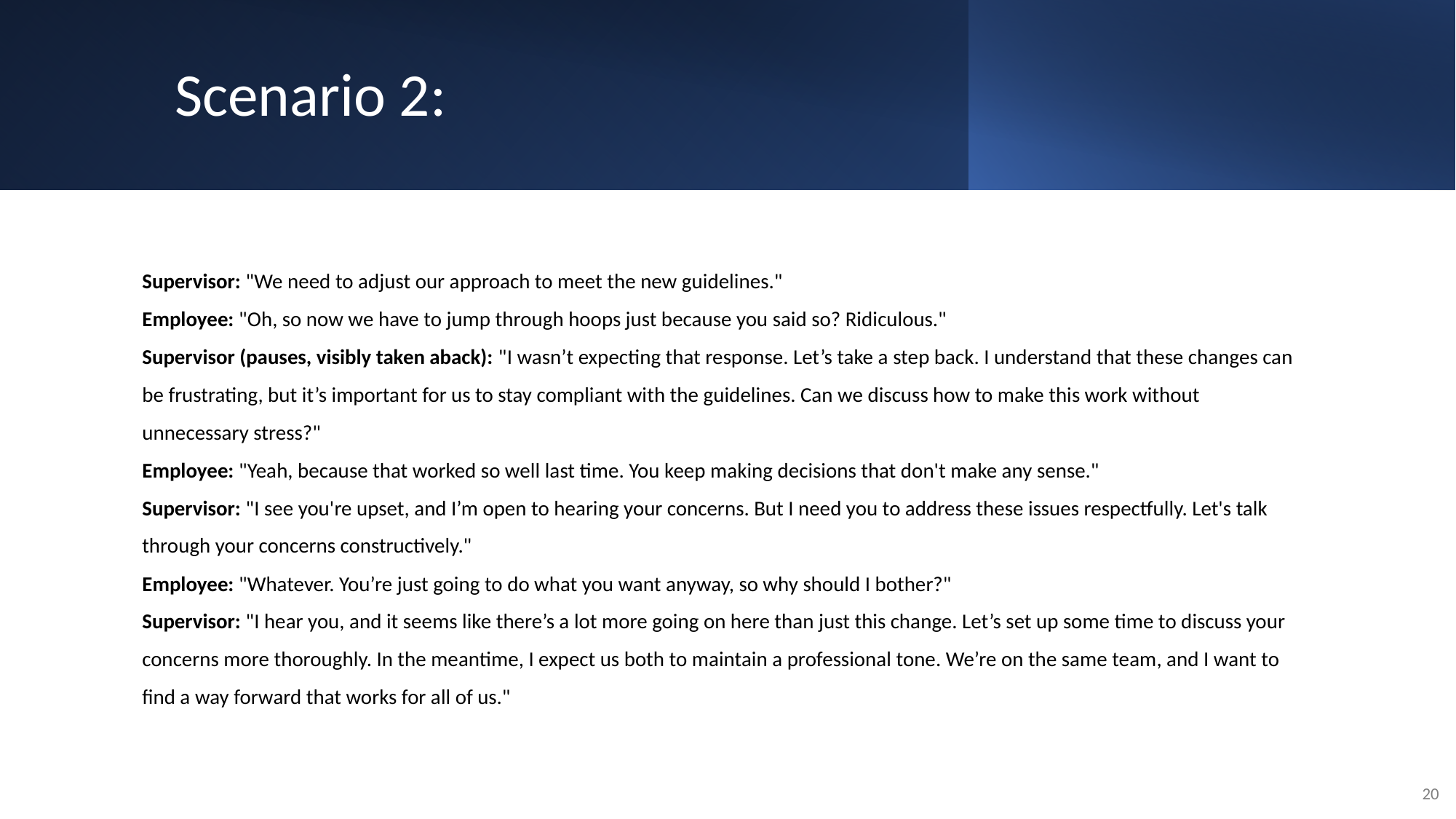

# Scenario 2:
Supervisor: "We need to adjust our approach to meet the new guidelines."
Employee: "Oh, so now we have to jump through hoops just because you said so? Ridiculous."
Supervisor (pauses, visibly taken aback): "I wasn’t expecting that response. Let’s take a step back. I understand that these changes can be frustrating, but it’s important for us to stay compliant with the guidelines. Can we discuss how to make this work without unnecessary stress?"
Employee: "Yeah, because that worked so well last time. You keep making decisions that don't make any sense."
Supervisor: "I see you're upset, and I’m open to hearing your concerns. But I need you to address these issues respectfully. Let's talk through your concerns constructively."
Employee: "Whatever. You’re just going to do what you want anyway, so why should I bother?"
Supervisor: "I hear you, and it seems like there’s a lot more going on here than just this change. Let’s set up some time to discuss your concerns more thoroughly. In the meantime, I expect us both to maintain a professional tone. We’re on the same team, and I want to find a way forward that works for all of us."
20